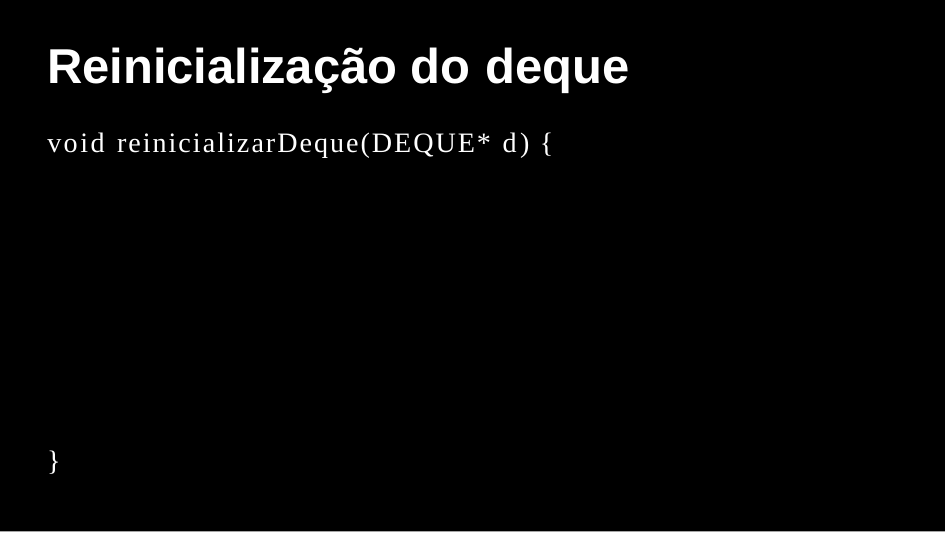

Reinicialização do deque
void reinicializarDeque(DEQUE* d) {
}